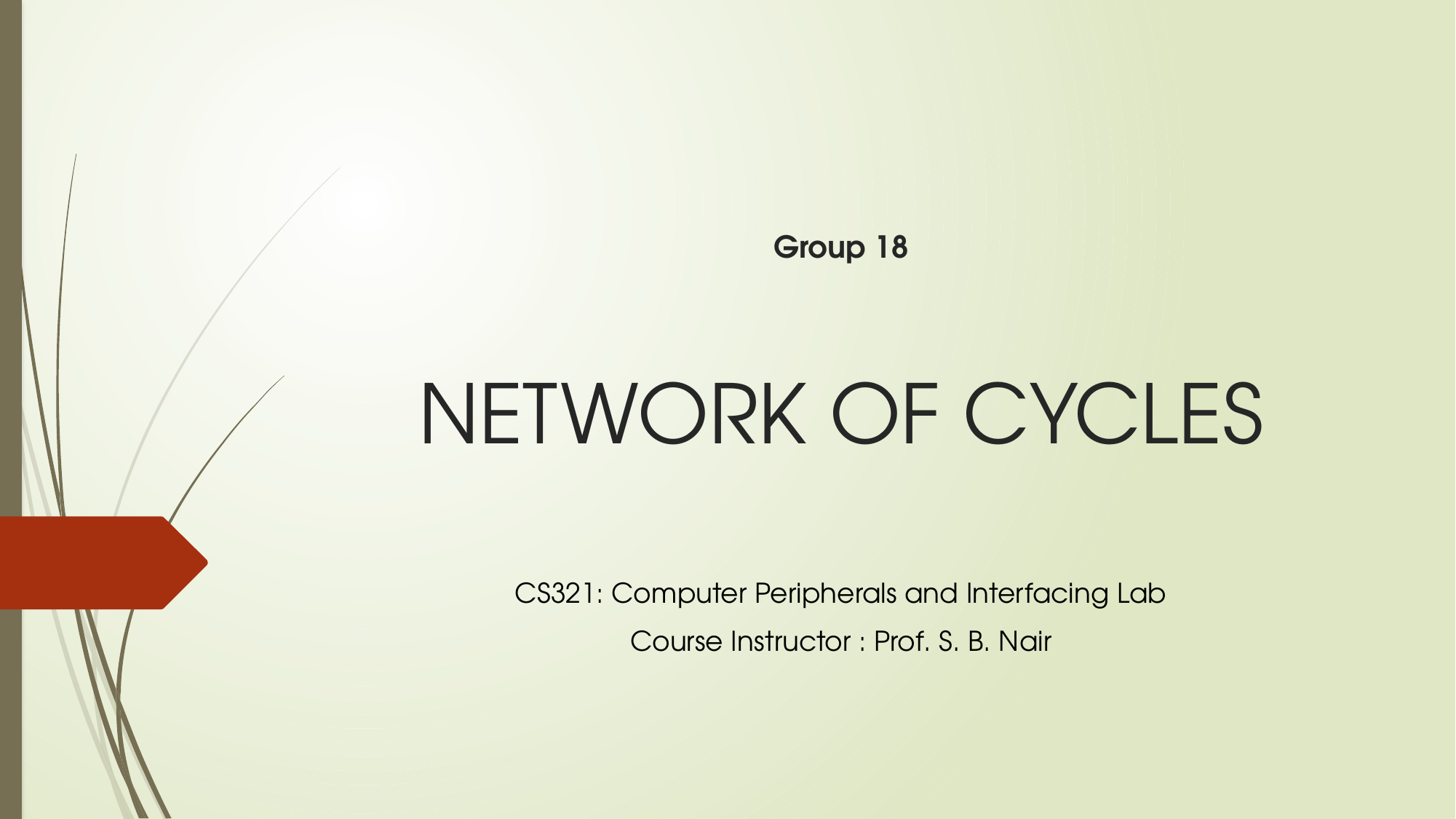

# Group 18 NETWORK OF CYCLES
CS321: Computer Peripherals and Interfacing Lab
Course Instructor : Prof. S. B. Nair